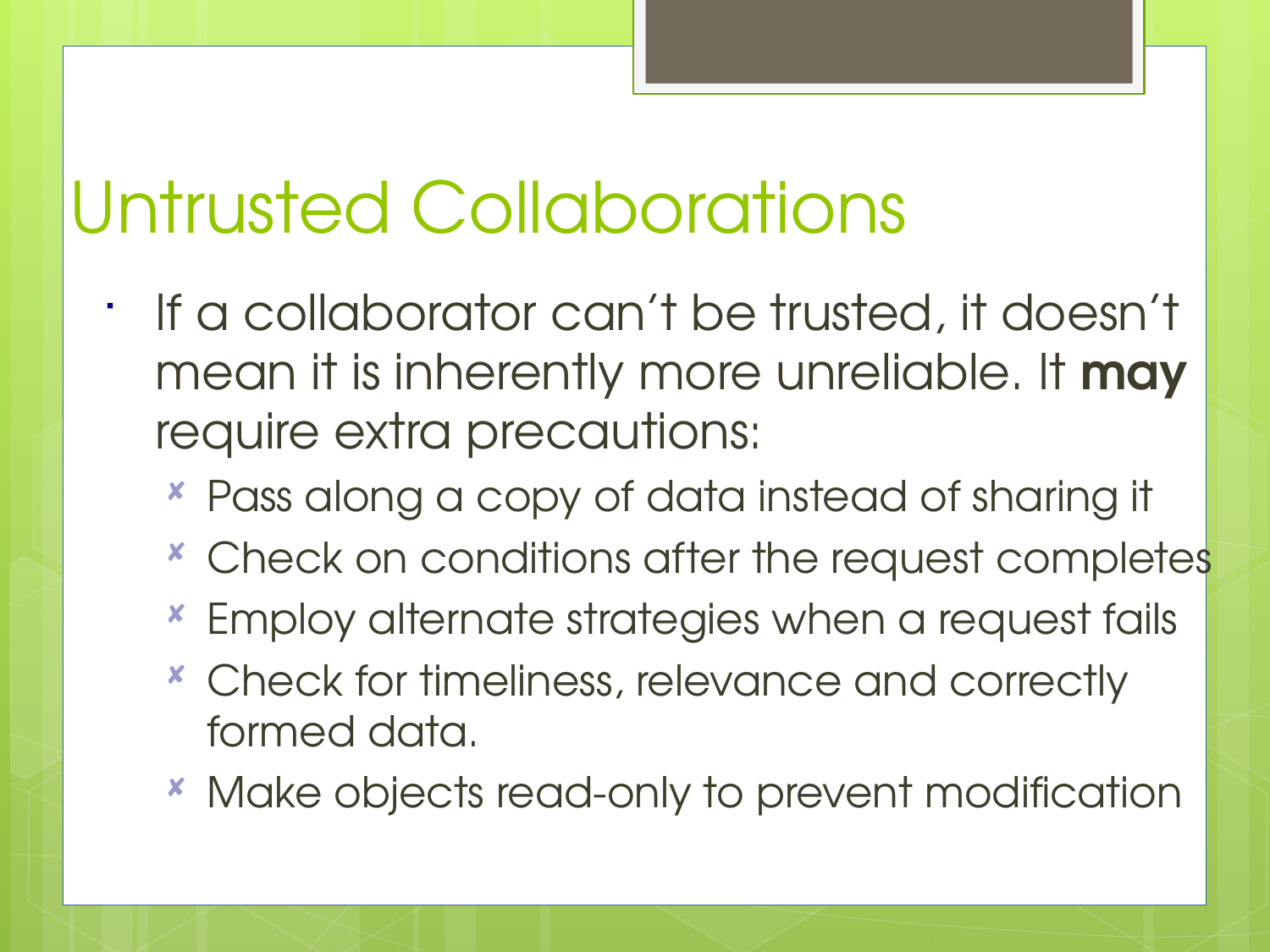

# Untrusted Collaborations
If a collaborator can’t be trusted, it doesn’t mean it is inherently more unreliable. It may require extra precautions:
Pass along a copy of data instead of sharing it
Check on conditions after the request completes
Employ alternate strategies when a request fails
Check for timeliness, relevance and correctly formed data.
Make objects read-only to prevent modification